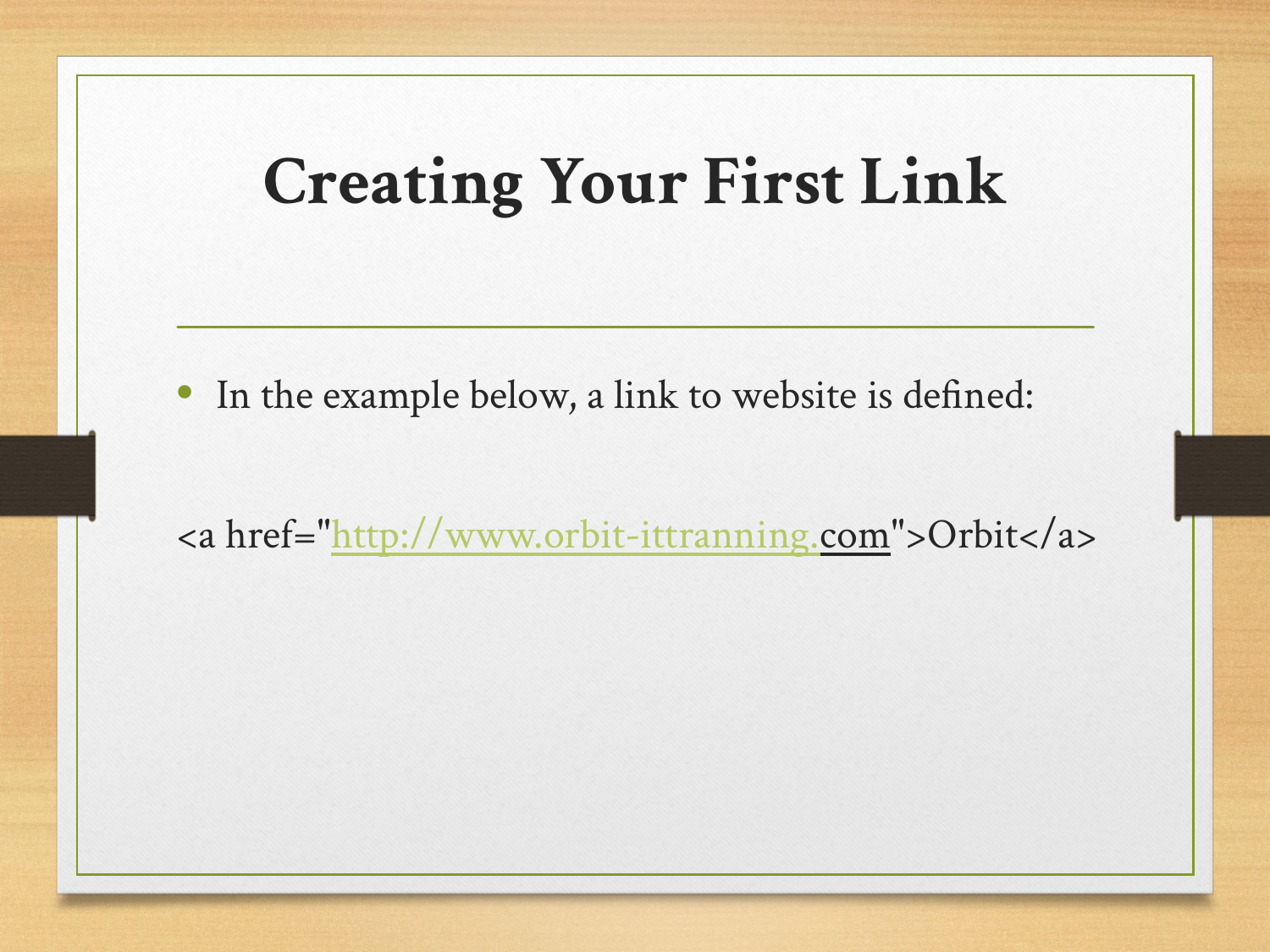

# Creating Your First Link
In the example below, a link to website is defined:

<a href="http://www.orbit-ittranning.com">Orbit</a>